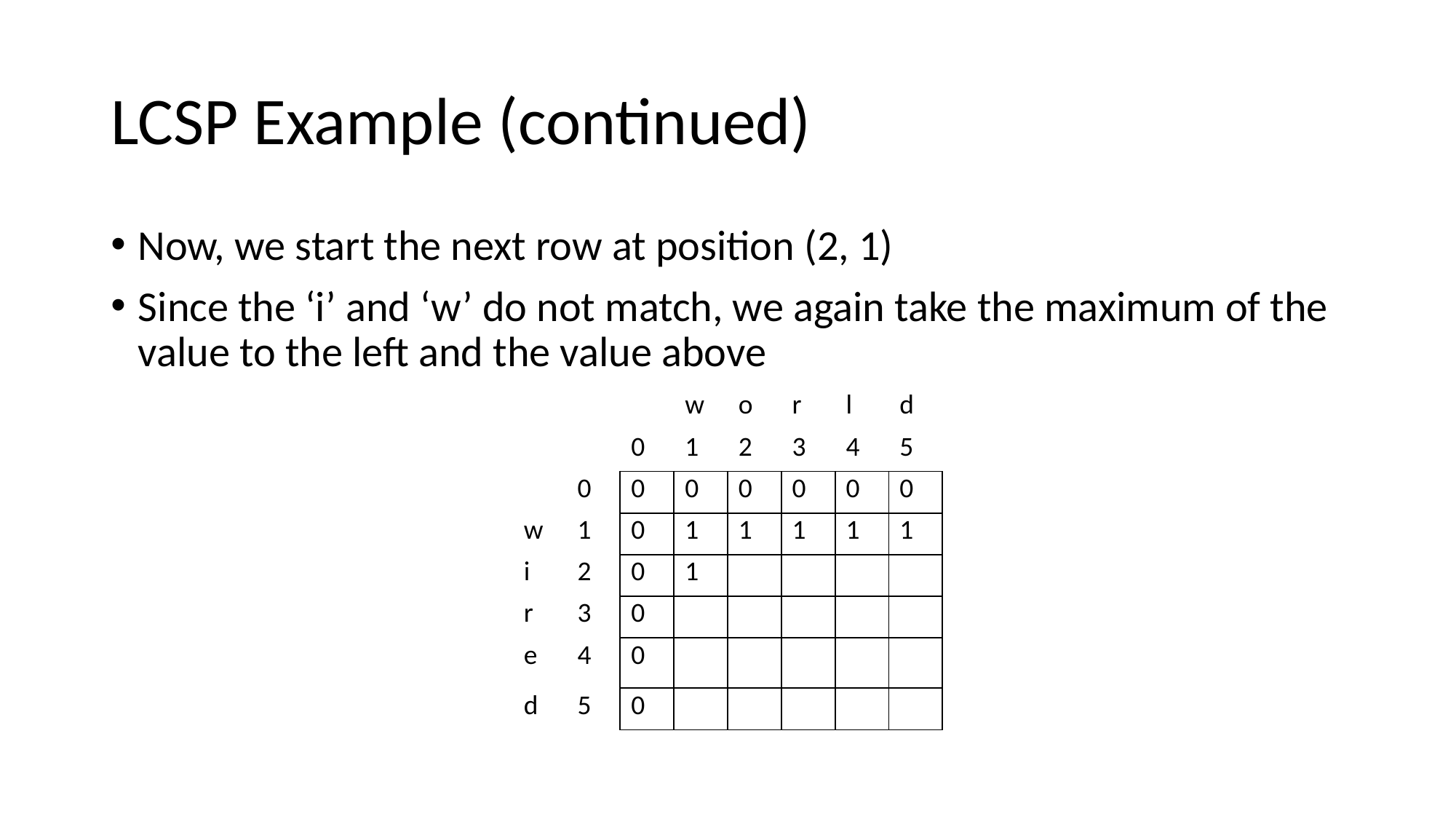

# LCSP Example (continued)
Now, we start the next row at position (2, 1)
Since the ‘i’ and ‘w’ do not match, we again take the maximum of the value to the left and the value above

|  |  |  | w | o | r | l | d |
| --- | --- | --- | --- | --- | --- | --- | --- |
|  |  | 0 | 1 | 2 | 3 | 4 | 5 |
|  | 0 | 0 | 0 | 0 | 0 | 0 | 0 |
| w | 1 | 0 | 1 | 1 | 1 | 1 | 1 |
| i | 2 | 0 | 1 |  |  |  |  |
| r | 3 | 0 |  |  |  |  |  |
| e | 4 | 0 |  |  |  |  |  |
| d | 5 | 0 |  |  |  |  |  |